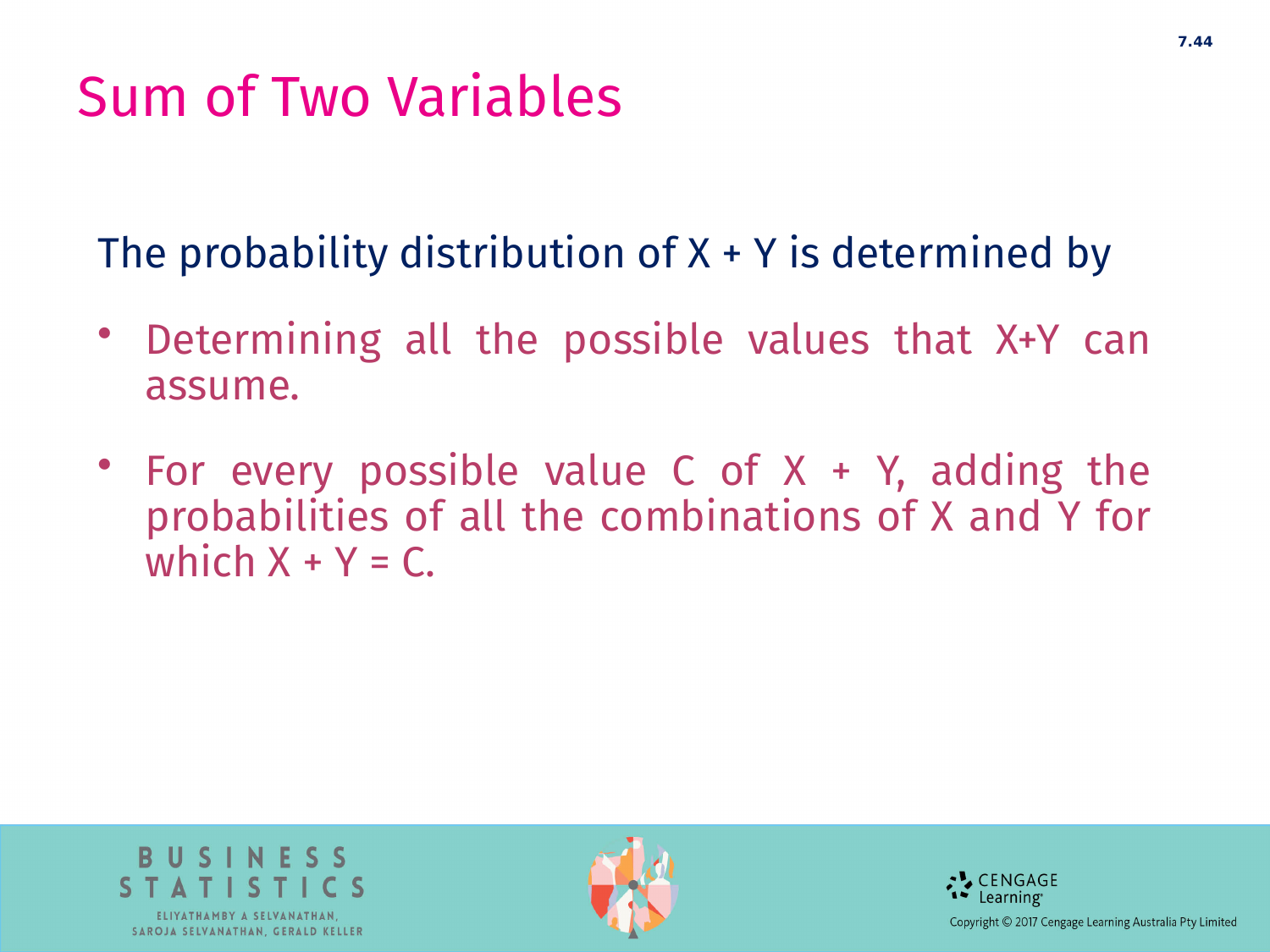

7.44
# Sum of Two Variables

The probability distribution of X + Y is determined by
Determining all the possible values that X+Y can assume.
For every possible value C of X + Y, adding the probabilities of all the combinations of X and Y for which X + Y = C.